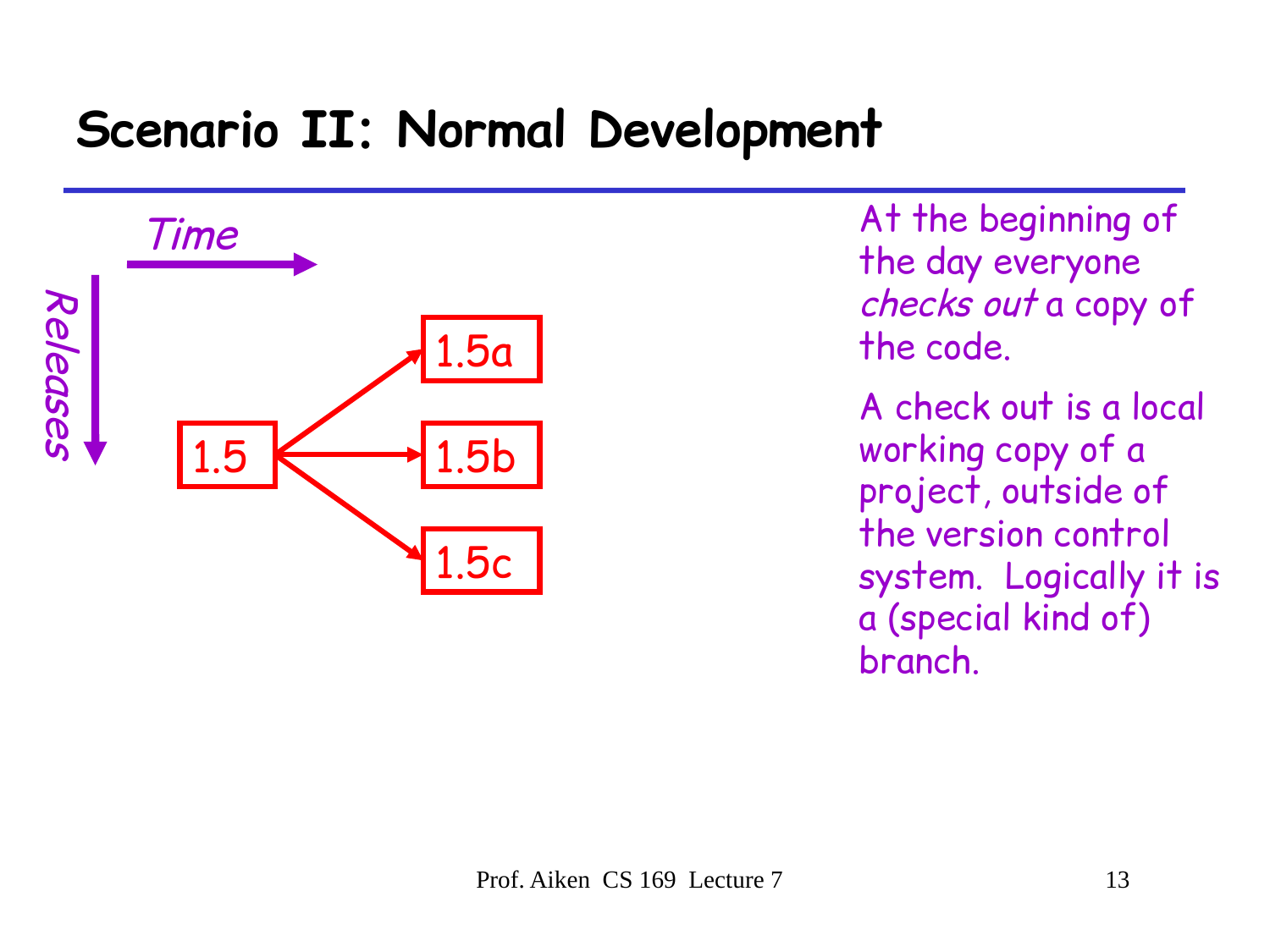

# Scenario II: Normal Development
At the beginning of the day everyone checks out a copy of the code.
A check out is a local working copy of a project, outside of the version control system.  Logically it is a (special kind of) branch.
Time

1.5a
1.5b
1.5c
Releases

1.5
Prof. Aiken  CS 169  Lecture 7
13